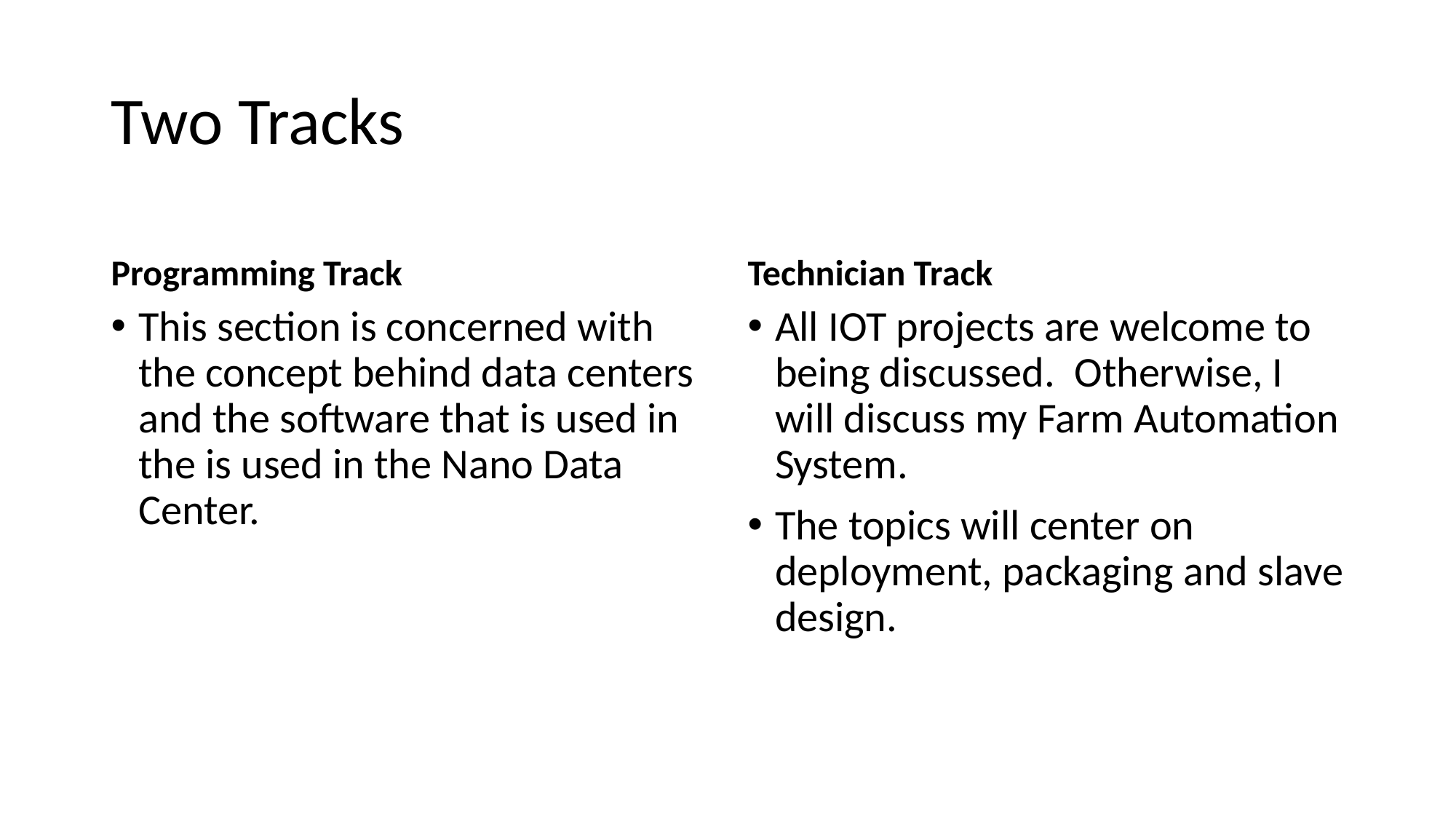

# Two Tracks
Programming Track
Technician Track
This section is concerned with the concept behind data centers and the software that is used in the is used in the Nano Data Center.
All IOT projects are welcome to being discussed.  Otherwise, I will discuss my Farm Automation System.
The topics will center on deployment, packaging and slave design.